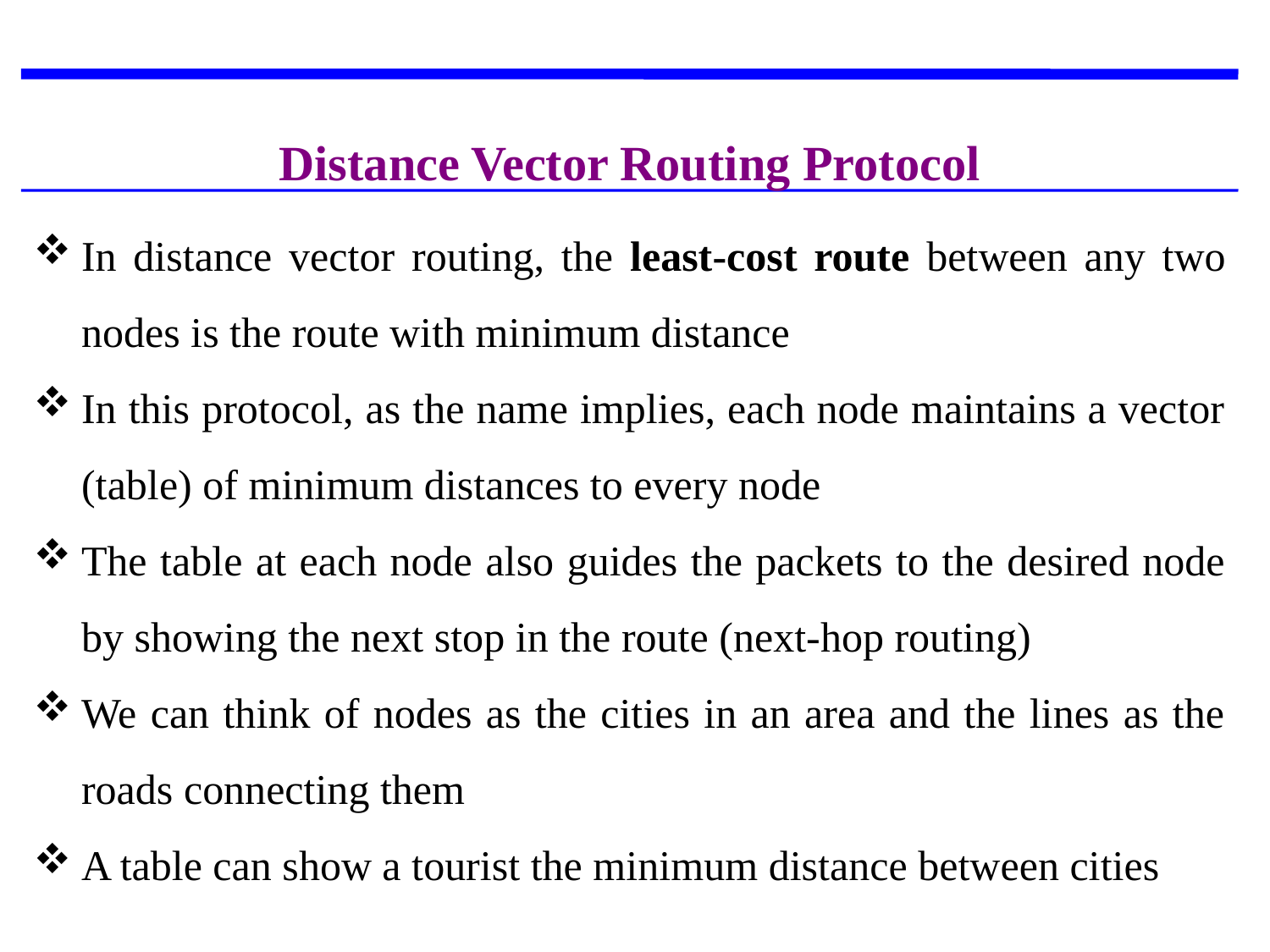

Distance Vector Routing Protocol

In distance vector routing, the least-cost route between any two nodes is the route with minimum distance
In this protocol, as the name implies, each node maintains a vector (table) of minimum distances to every node
The table at each node also guides the packets to the desired node by showing the next stop in the route (next-hop routing)
We can think of nodes as the cities in an area and the lines as the roads connecting them
A table can show a tourist the minimum distance between cities